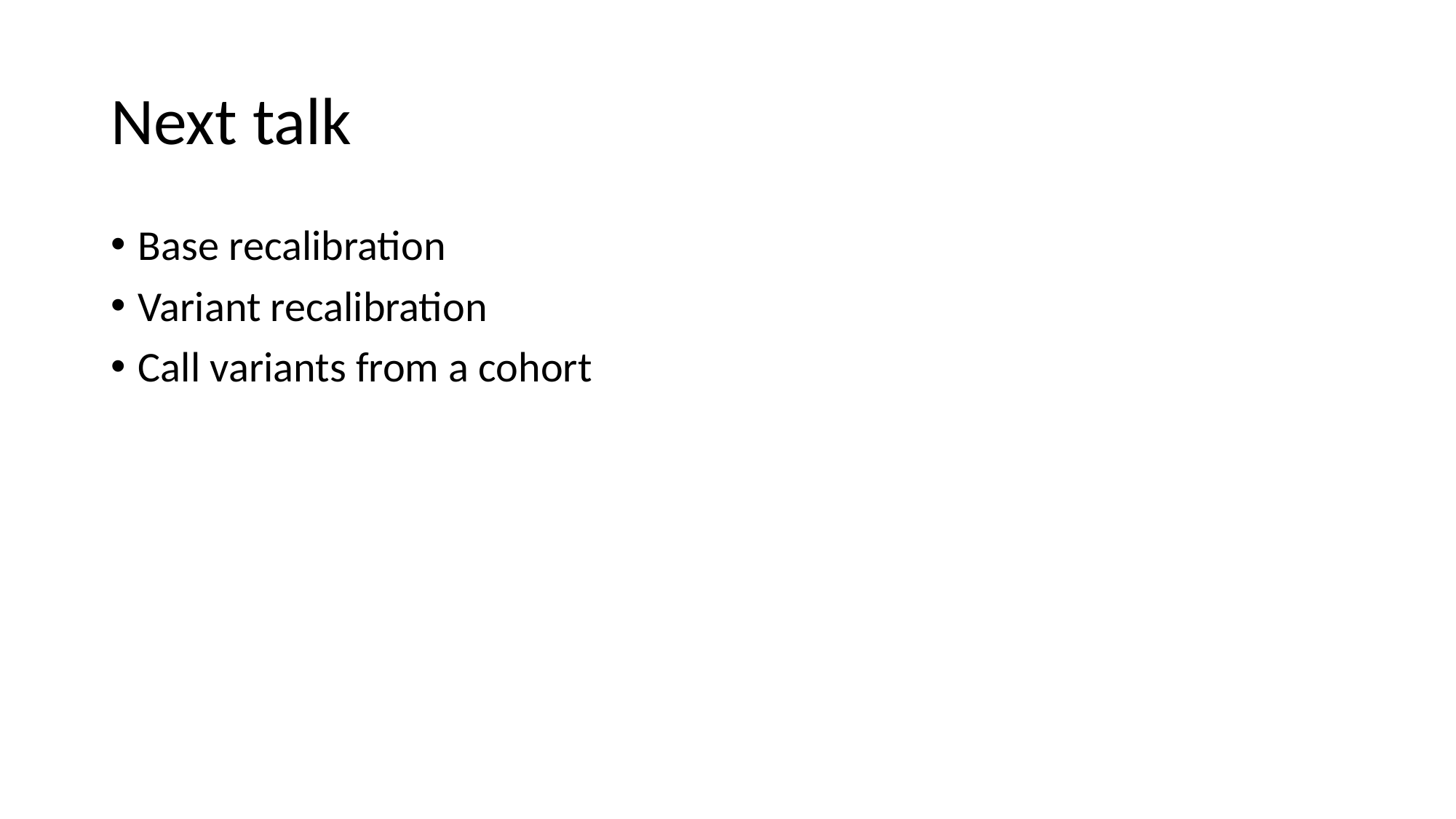

# Next talk
Base recalibration
Variant recalibration
Call variants from a cohort